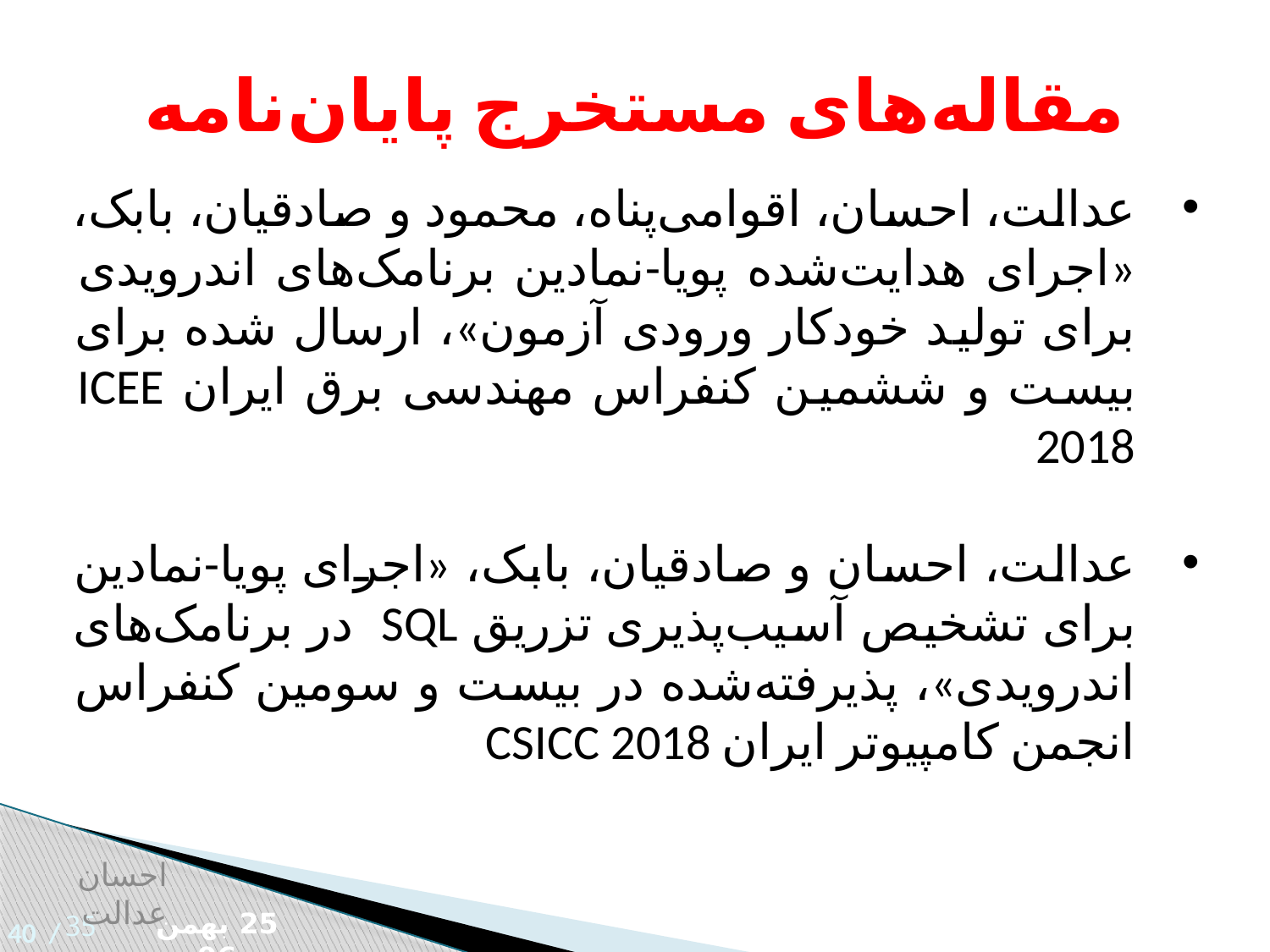

مقاله‌های مستخرج پایان‌نامه
عدالت، احسان، اقوامی‌پناه، محمود و صادقیان، بابک، «اجرای هدایت‌شده پویا-نمادین برنامک‌های اندرویدی برای تولید خودکار ورودی آزمون»، ارسال شده برای بیست و ششمین کنفراس مهندسی برق ایران ICEE 2018

عدالت، احسان و صادقیان، بابک، «اجرای پویا-نمادین برای تشخیص آسیب‌پذیری تزریق SQL  در برنامک‌های اندرویدی»، پذیرفته‌شده در بیست و سومین کنفراس انجمن کامپیوتر ایران CSICC 2018

احسان عدالت
35